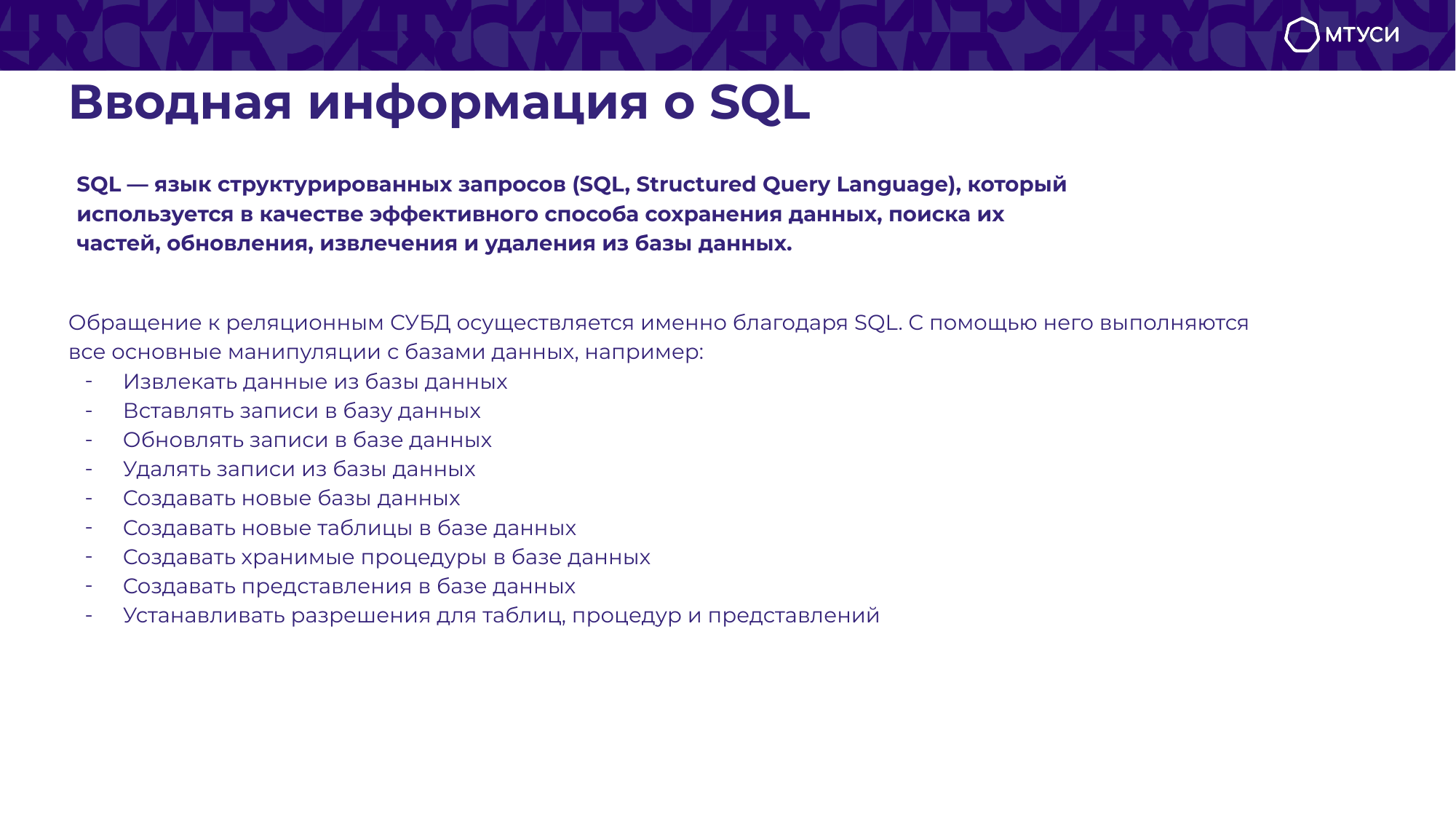

# Вводная информация о SQL
SQL — язык структурированных запросов (SQL, Structured Query Language), который используется в качестве эффективного способа сохранения данных, поиска их частей, обновления, извлечения и удаления из базы данных.
Обращение к реляционным СУБД осуществляется именно благодаря SQL. С помощью него выполняются все основные манипуляции с базами данных, например:
Извлекать данные из базы данных
Вставлять записи в базу данных
Обновлять записи в базе данных
Удалять записи из базы данных
Создавать новые базы данных
Создавать новые таблицы в базе данных
Создавать хранимые процедуры в базе данных
Создавать представления в базе данных
Устанавливать разрешения для таблиц, процедур и представлений